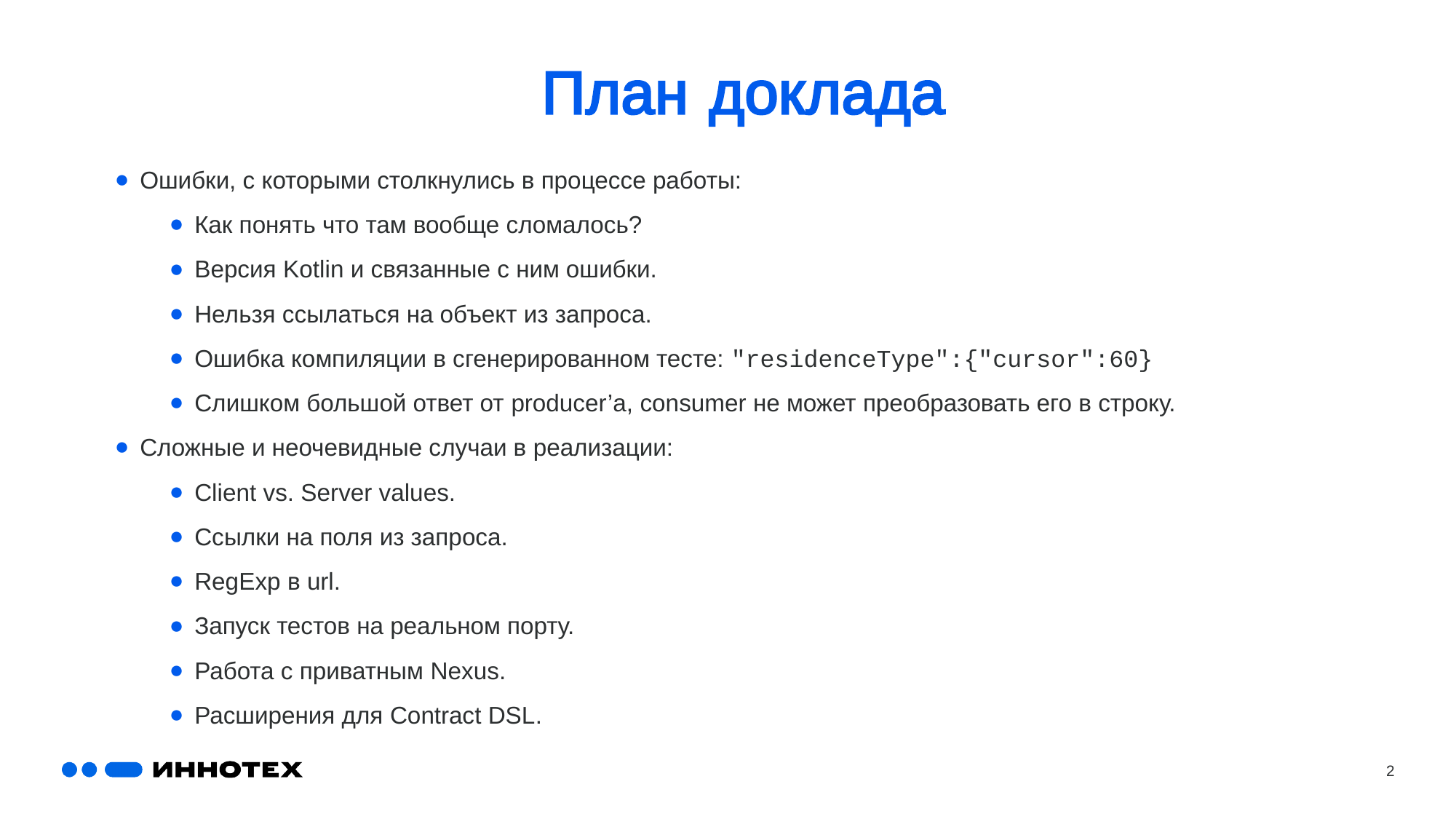

# План доклада
Ошибки, с которыми столкнулись в процессе работы:
Как понять что там вообще сломалось?
Версия Kotlin и связанные с ним ошибки.
Нельзя ссылаться на объект из запроса.
Ошибка компиляции в сгенерированном тесте: "residenceType":{"cursor":60}
Слишком большой ответ от producer’а, consumer не может преобразовать его в строку.
Сложные и неочевидные случаи в реализации:
Client vs. Server values.
Ссылки на поля из запроса.
RegExp в url.
Запуск тестов на реальном порту.
Работа с приватным Nexus.
Расширения для Contract DSL.
2